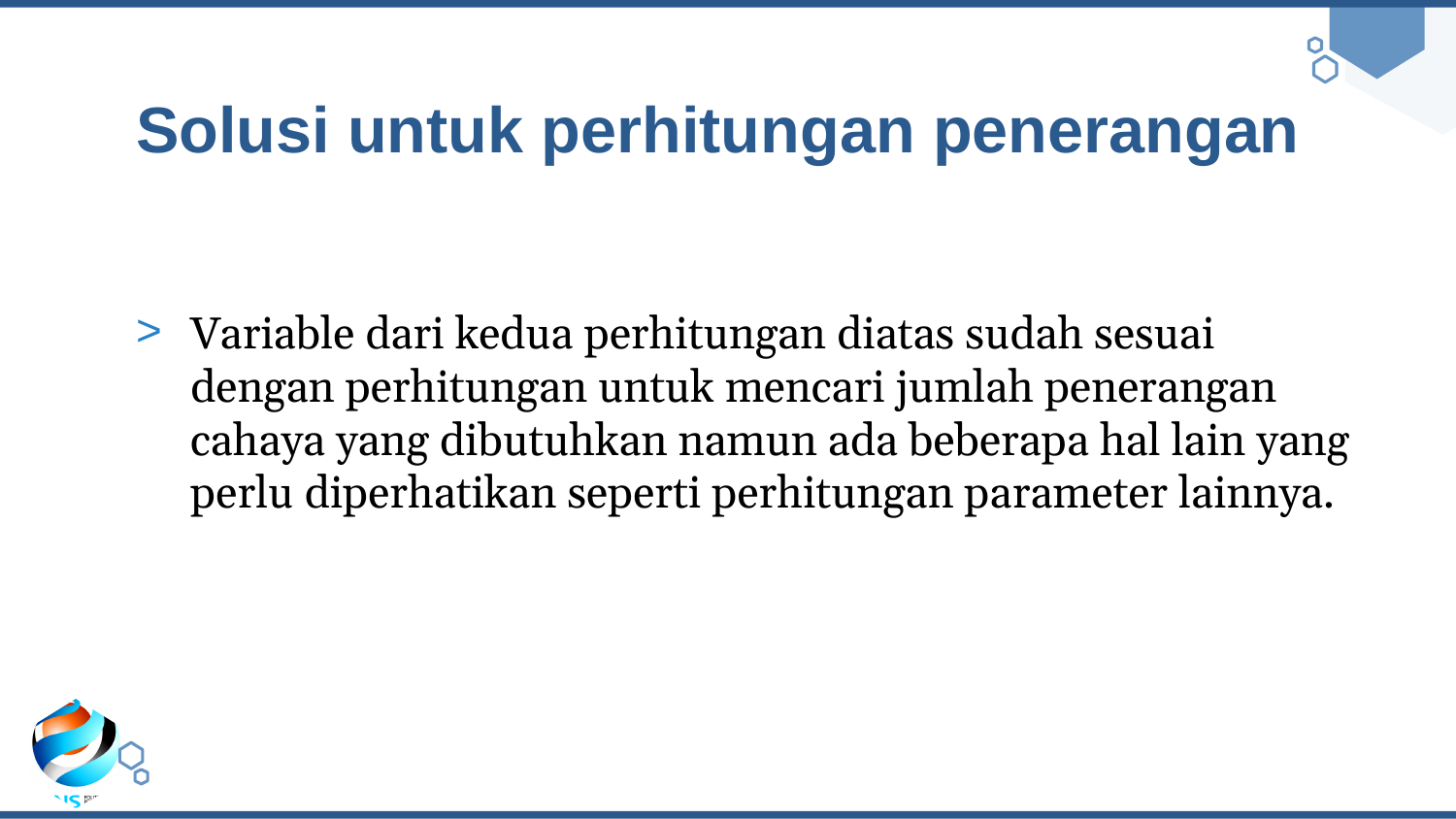

# Solusi untuk perhitungan penerangan
Variable dari kedua perhitungan diatas sudah sesuai dengan perhitungan untuk mencari jumlah penerangan cahaya yang dibutuhkan namun ada beberapa hal lain yang perlu diperhatikan seperti perhitungan parameter lainnya.